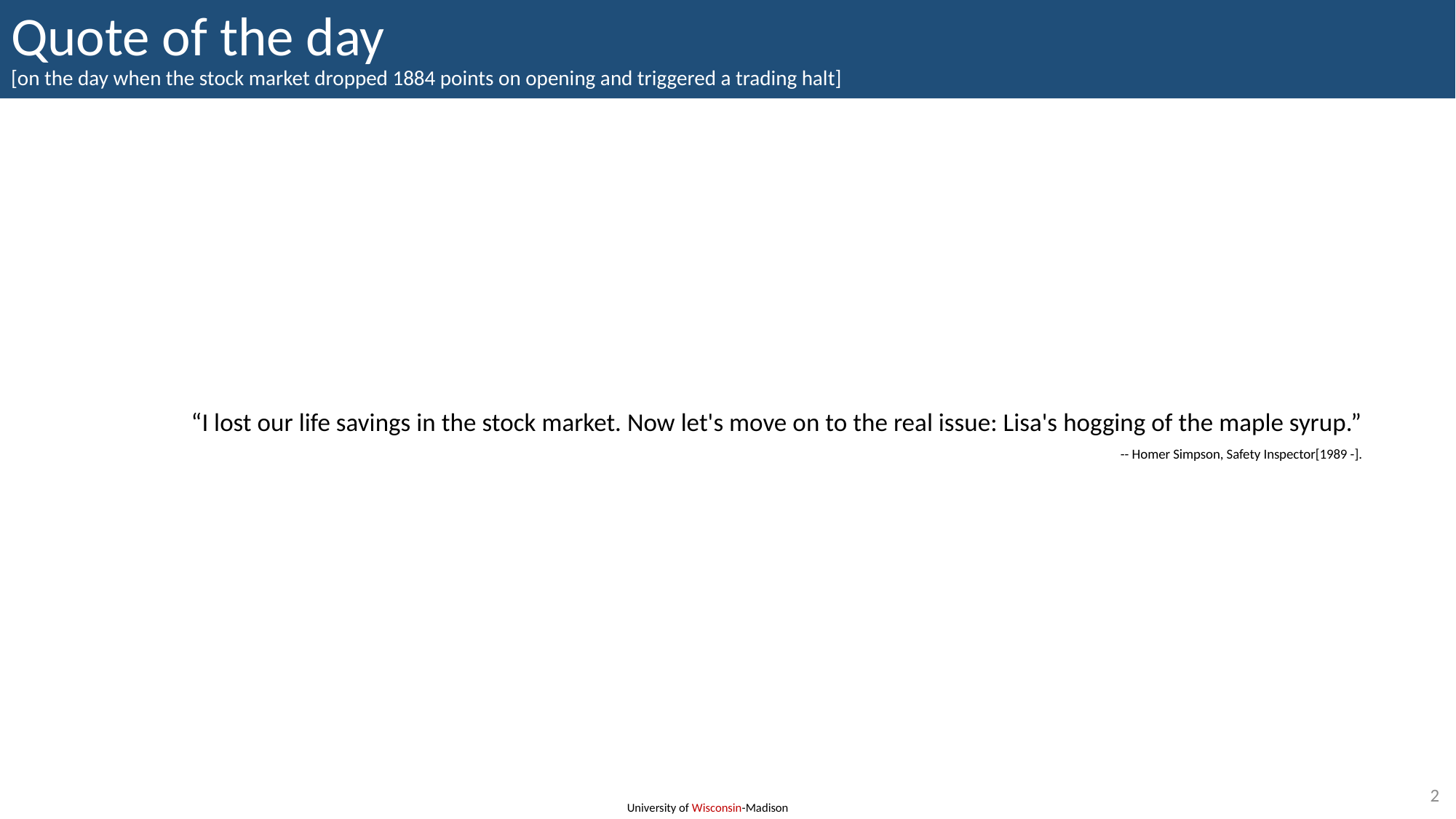

# Quote of the day [on the day when the stock market dropped 1884 points on opening and triggered a trading halt]
“I lost our life savings in the stock market. Now let's move on to the real issue: Lisa's hogging of the maple syrup.”
 -- Homer Simpson, Safety Inspector[1989 -].

2